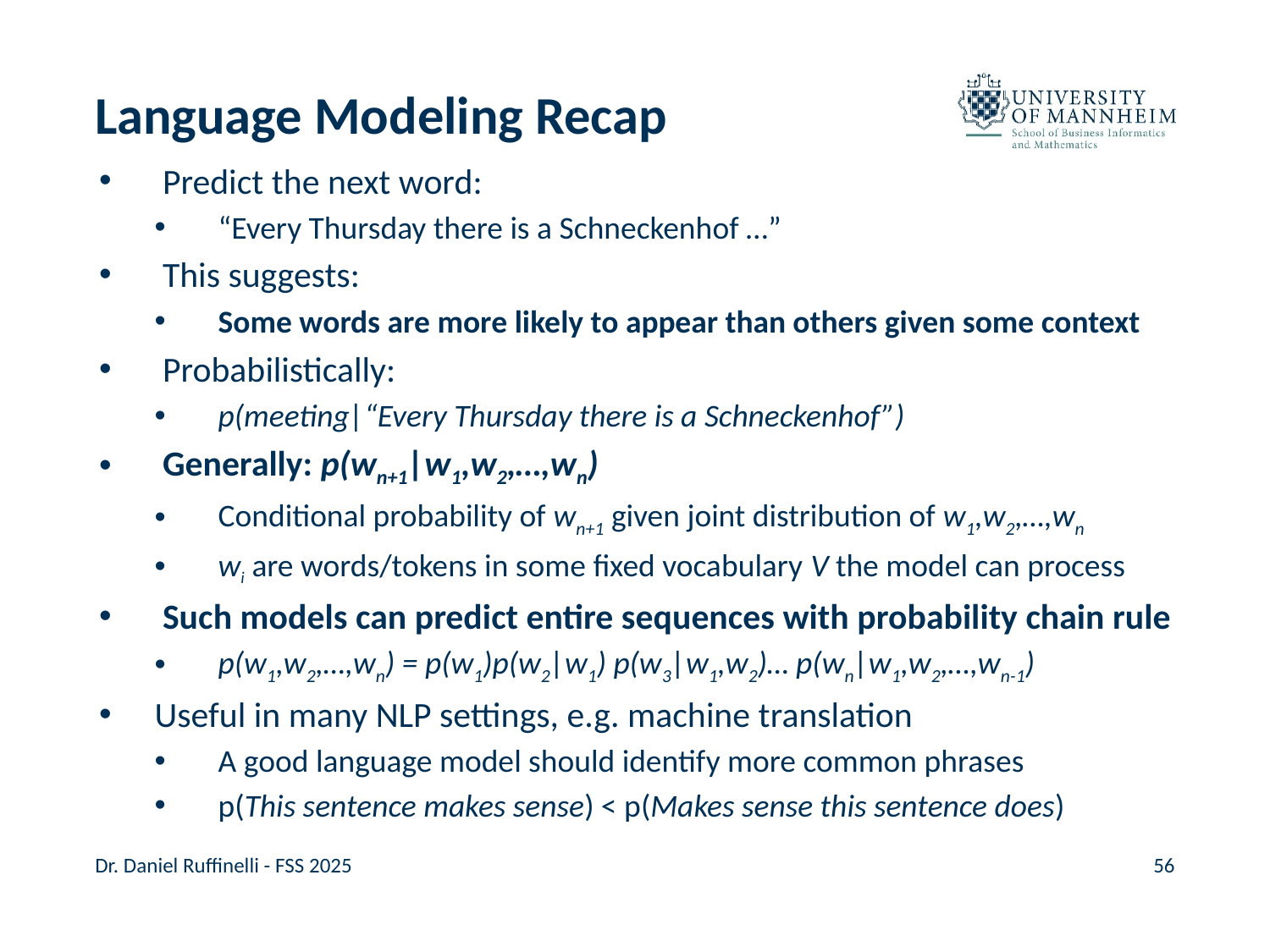

# Language Modeling Recap
Predict the next word:
“Every Thursday there is a Schneckenhof …”
This suggests:
Some words are more likely to appear than others given some context
Probabilistically:
p(meeting|“Every Thursday there is a Schneckenhof”)
Generally: p(wn+1|w1,w2,…,wn)
Conditional probability of wn+1 given joint distribution of w1,w2,…,wn
wi are words/tokens in some fixed vocabulary V the model can process
Such models can predict entire sequences with probability chain rule
p(w1,w2,…,wn) = p(w1)p(w2|w1) p(w3|w1,w2)… p(wn|w1,w2,…,wn-1)
Useful in many NLP settings, e.g. machine translation
A good language model should identify more common phrases
p(This sentence makes sense) < p(Makes sense this sentence does)
Dr. Daniel Ruffinelli - FSS 2025
56